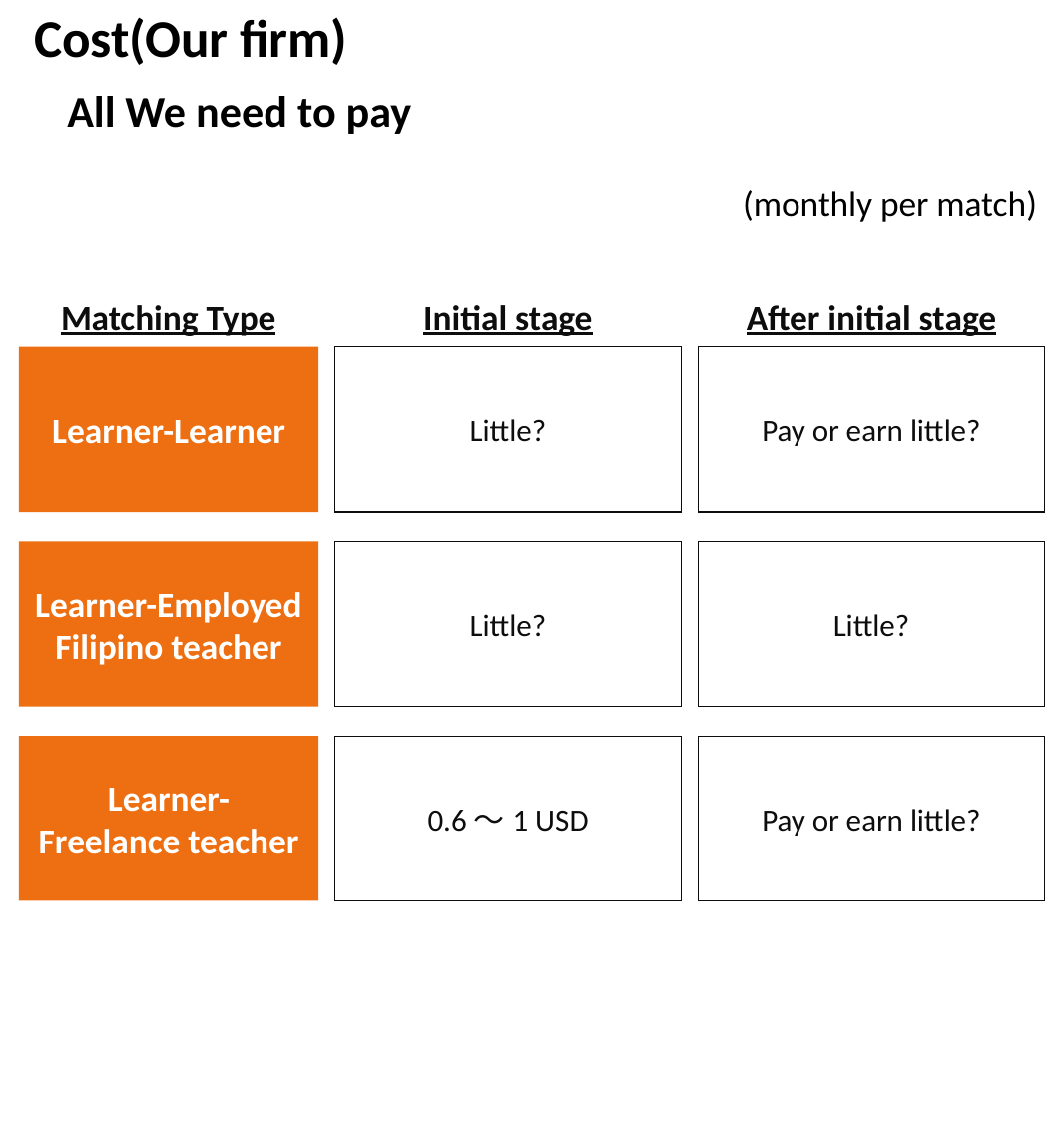

Cost(Our firm)
All We need to pay
(monthly per match)
Matching Type
Initial stage
After initial stage
Learner-Learner
Little?
Pay or earn little?
Learner-Employed
Filipino teacher
Little?
Little?
Learner-
Freelance teacher
0.6～1 USD
Pay or earn little?